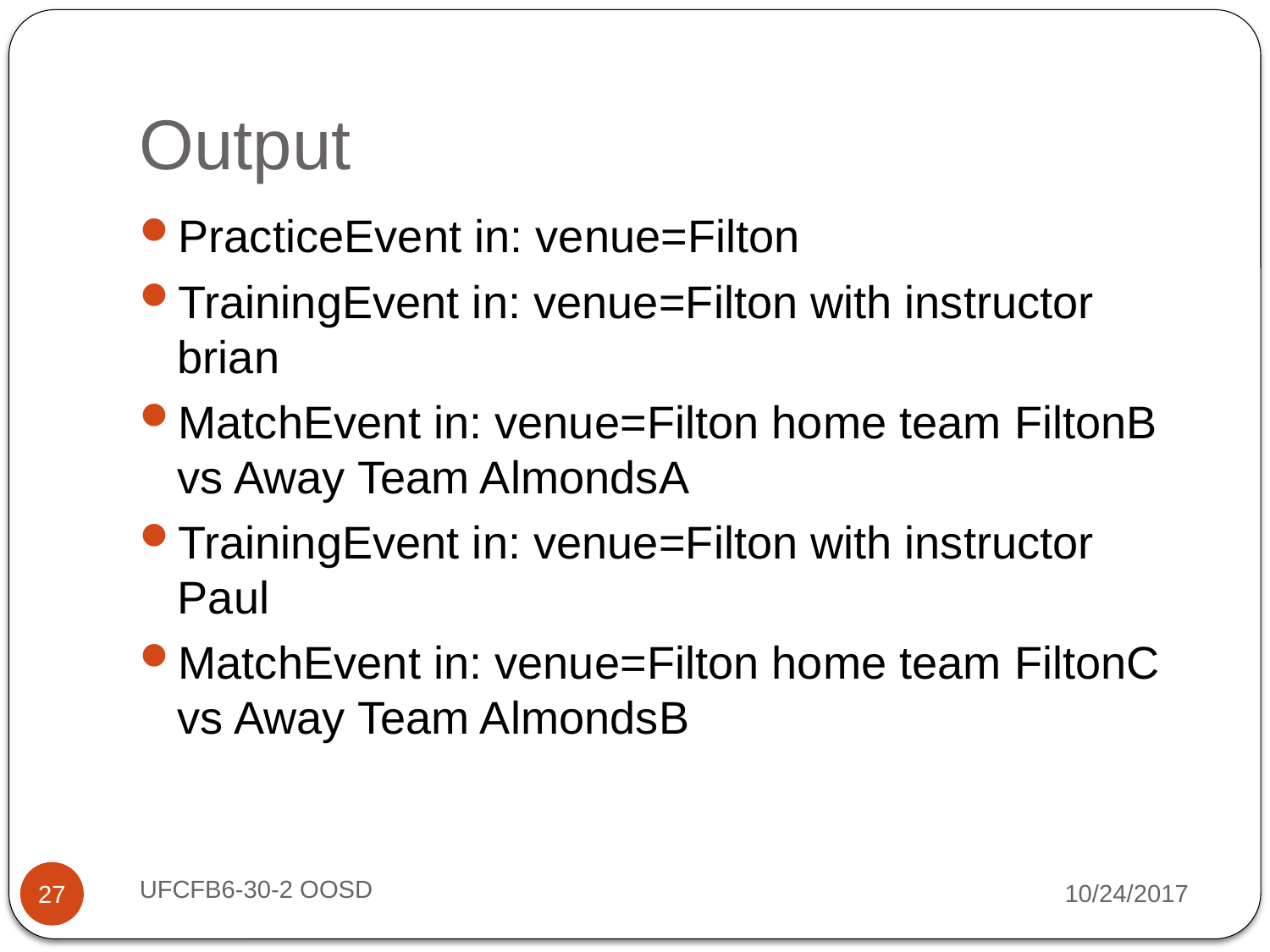

# Output
PracticeEvent in: venue=Filton
TrainingEvent in: venue=Filton with instructor brian
MatchEvent in: venue=Filton home team FiltonB vs Away Team AlmondsA
TrainingEvent in: venue=Filton with instructor Paul
MatchEvent in: venue=Filton home team FiltonC vs Away Team AlmondsB
UFCFB6-30-2 OOSD
10/24/2017
27